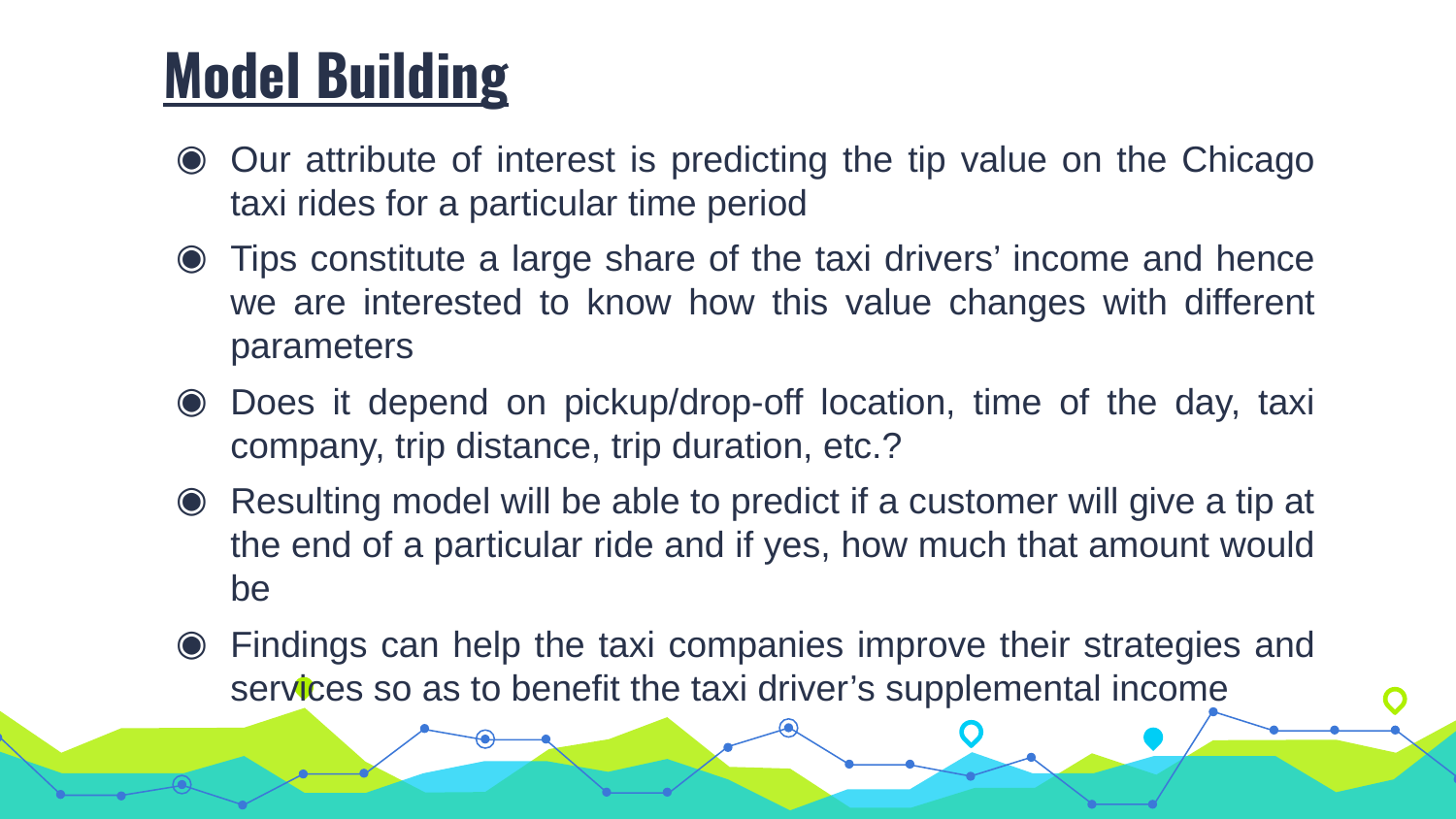

Model Building
Our attribute of interest is predicting the tip value on the Chicago taxi rides for a particular time period
Tips constitute a large share of the taxi drivers’ income and hence we are interested to know how this value changes with different parameters
Does it depend on pickup/drop-off location, time of the day, taxi company, trip distance, trip duration, etc.?
Resulting model will be able to predict if a customer will give a tip at the end of a particular ride and if yes, how much that amount would be
Findings can help the taxi companies improve their strategies and services so as to benefit the taxi driver’s supplemental income